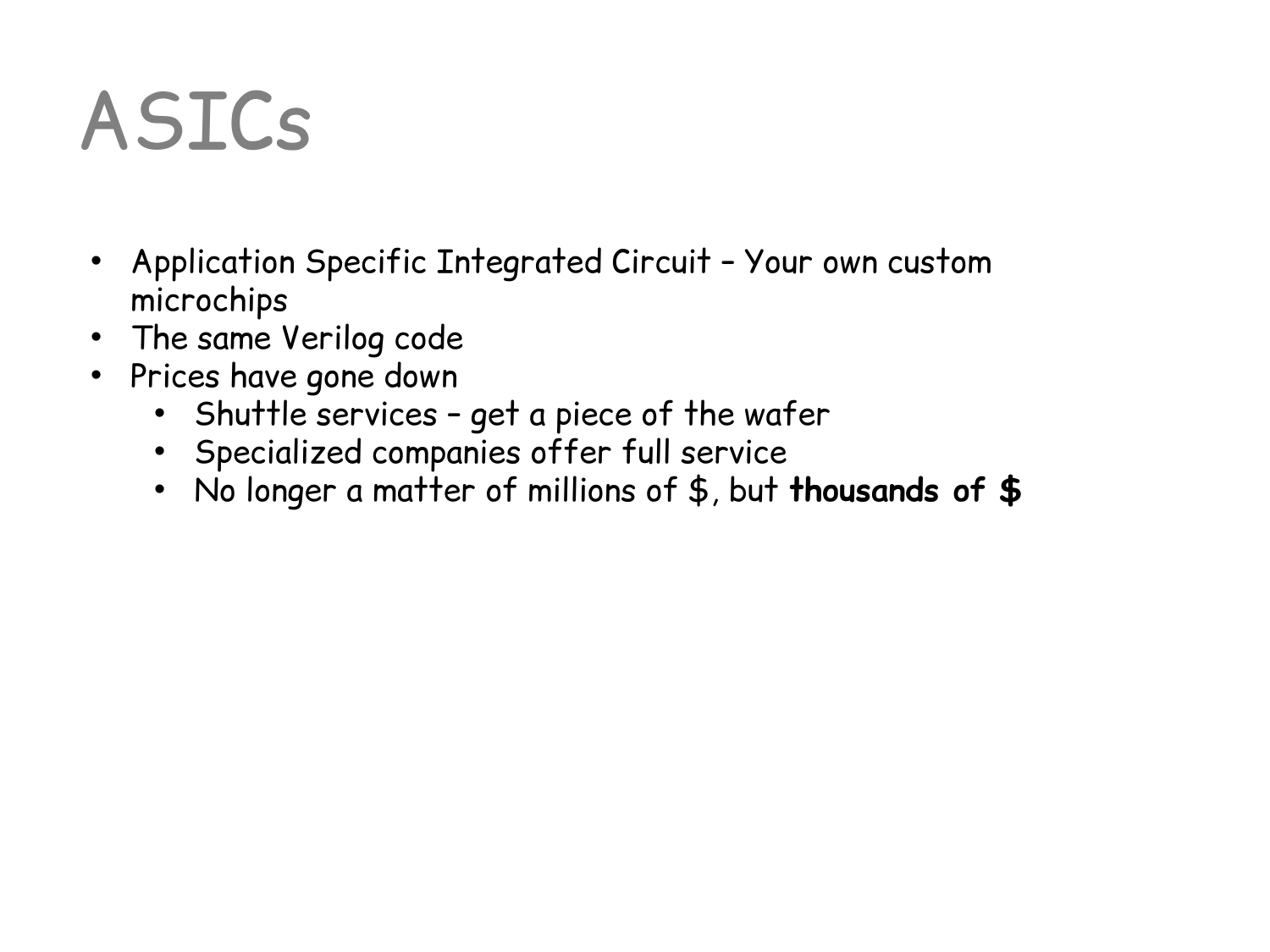

# ASICs
Application Specific Integrated Circuit – Your own custom microchips
The same Verilog code
Prices have gone down
Shuttle services – get a piece of the wafer
Specialized companies offer full service
No longer a matter of millions of $, but thousands of $